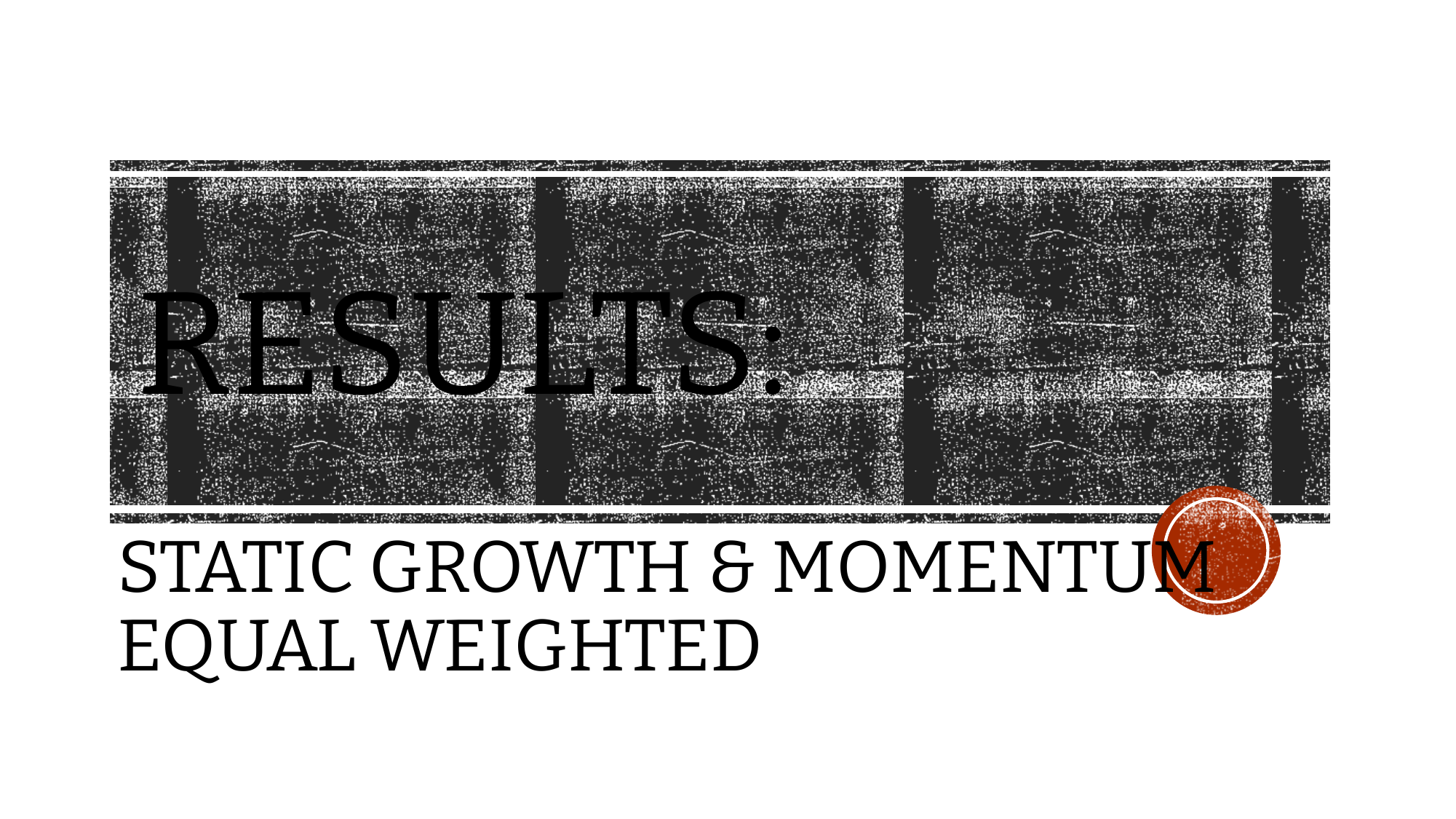

# Results:
STATIC GROWTH & MOMENTUM EQUAL WEIGHTED